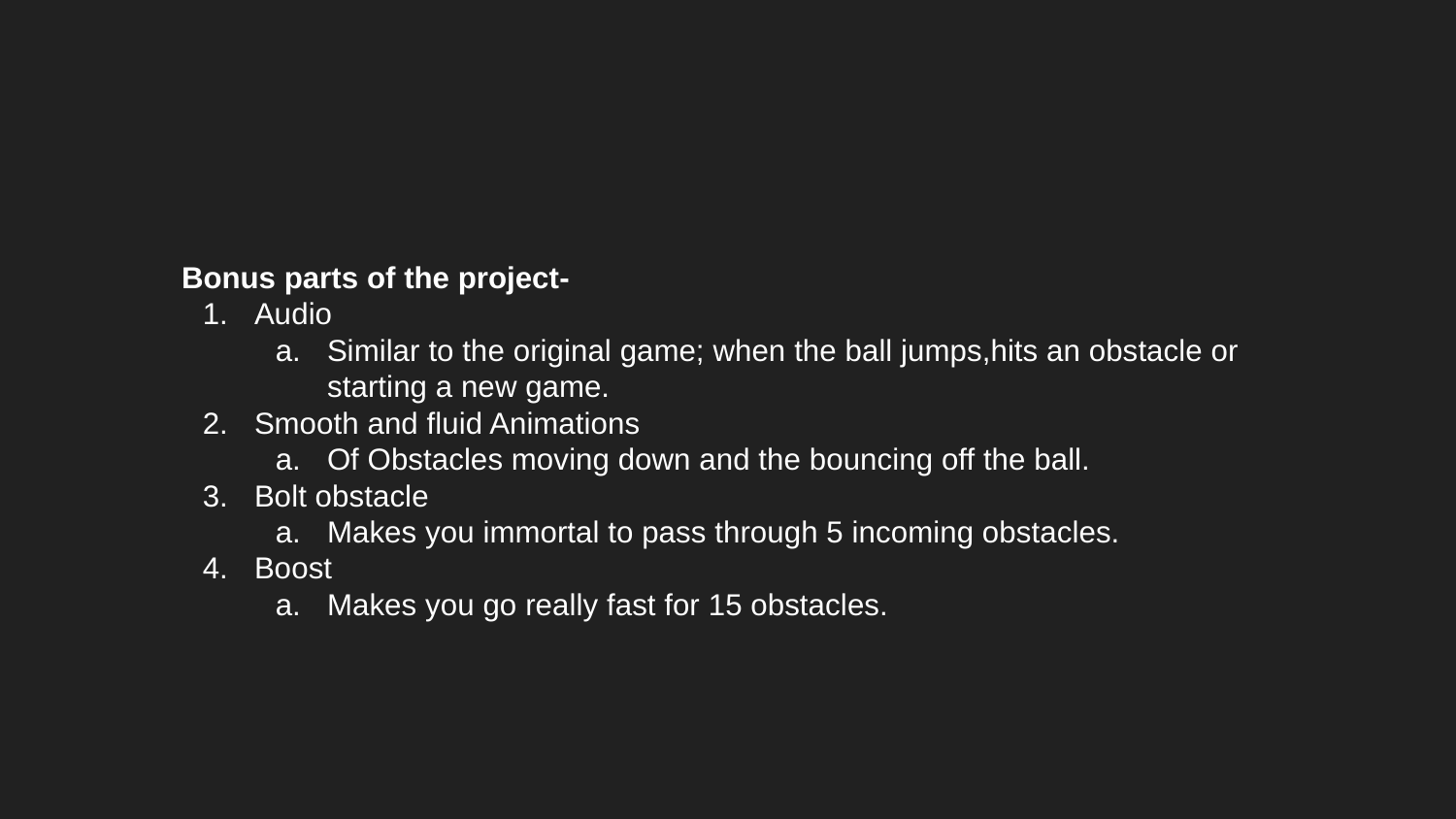

# Bonus parts of the project-
Audio
Similar to the original game; when the ball jumps,hits an obstacle or starting a new game.
Smooth and fluid Animations
Of Obstacles moving down and the bouncing off the ball.
Bolt obstacle
Makes you immortal to pass through 5 incoming obstacles.
Boost
Makes you go really fast for 15 obstacles.